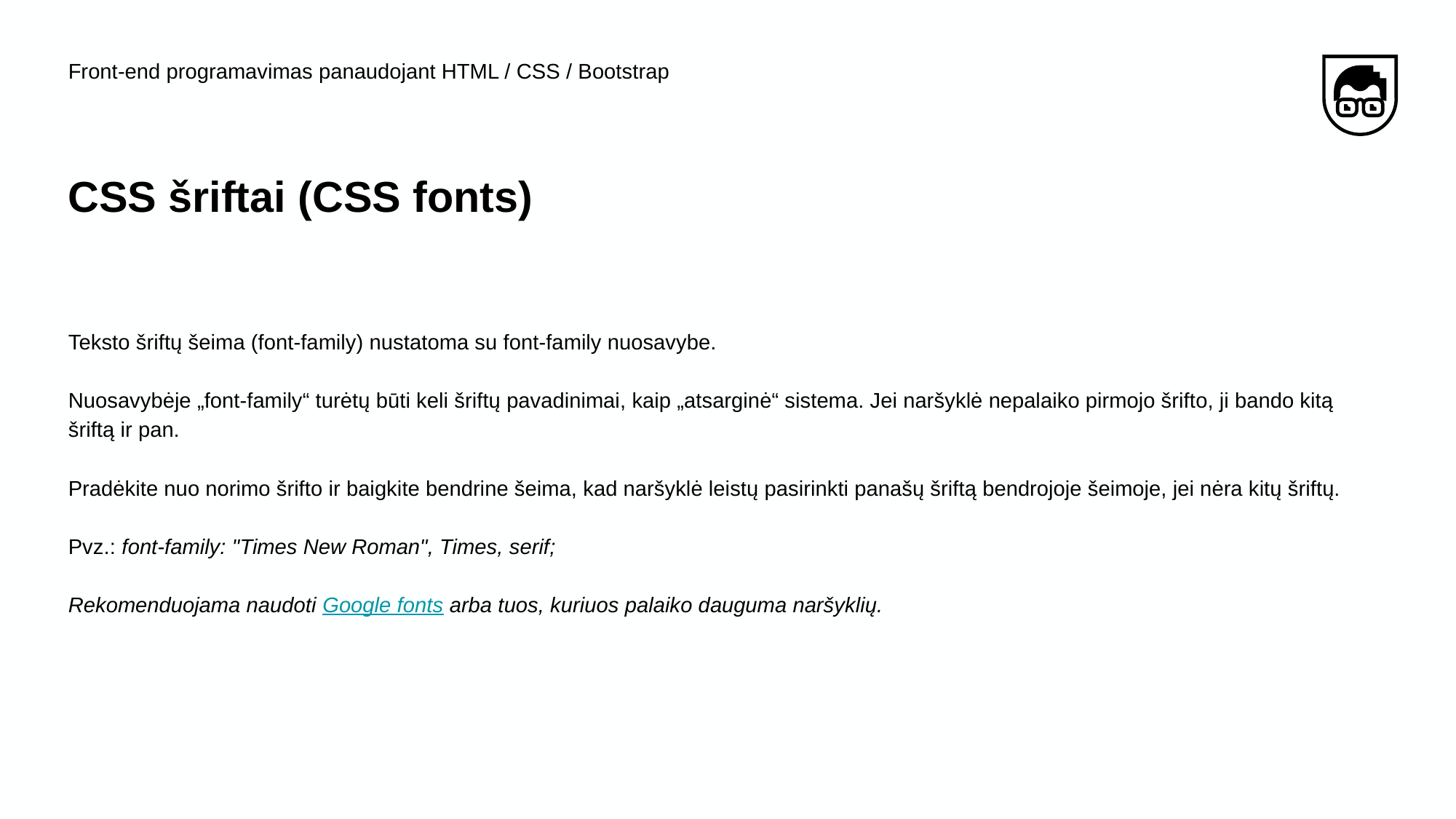

Front-end programavimas panaudojant HTML / CSS / Bootstrap
# CSS šriftai (CSS fonts)
Teksto šriftų šeima (font-family) nustatoma su font-family nuosavybe.

Nuosavybėje „font-family“ turėtų būti keli šriftų pavadinimai, kaip „atsarginė“ sistema. Jei naršyklė nepalaiko pirmojo šrifto, ji bando kitą šriftą ir pan.

Pradėkite nuo norimo šrifto ir baigkite bendrine šeima, kad naršyklė leistų pasirinkti panašų šriftą bendrojoje šeimoje, jei nėra kitų šriftų.

Pvz.: font-family: "Times New Roman", Times, serif;

Rekomenduojama naudoti Google fonts arba tuos, kuriuos palaiko dauguma naršyklių.